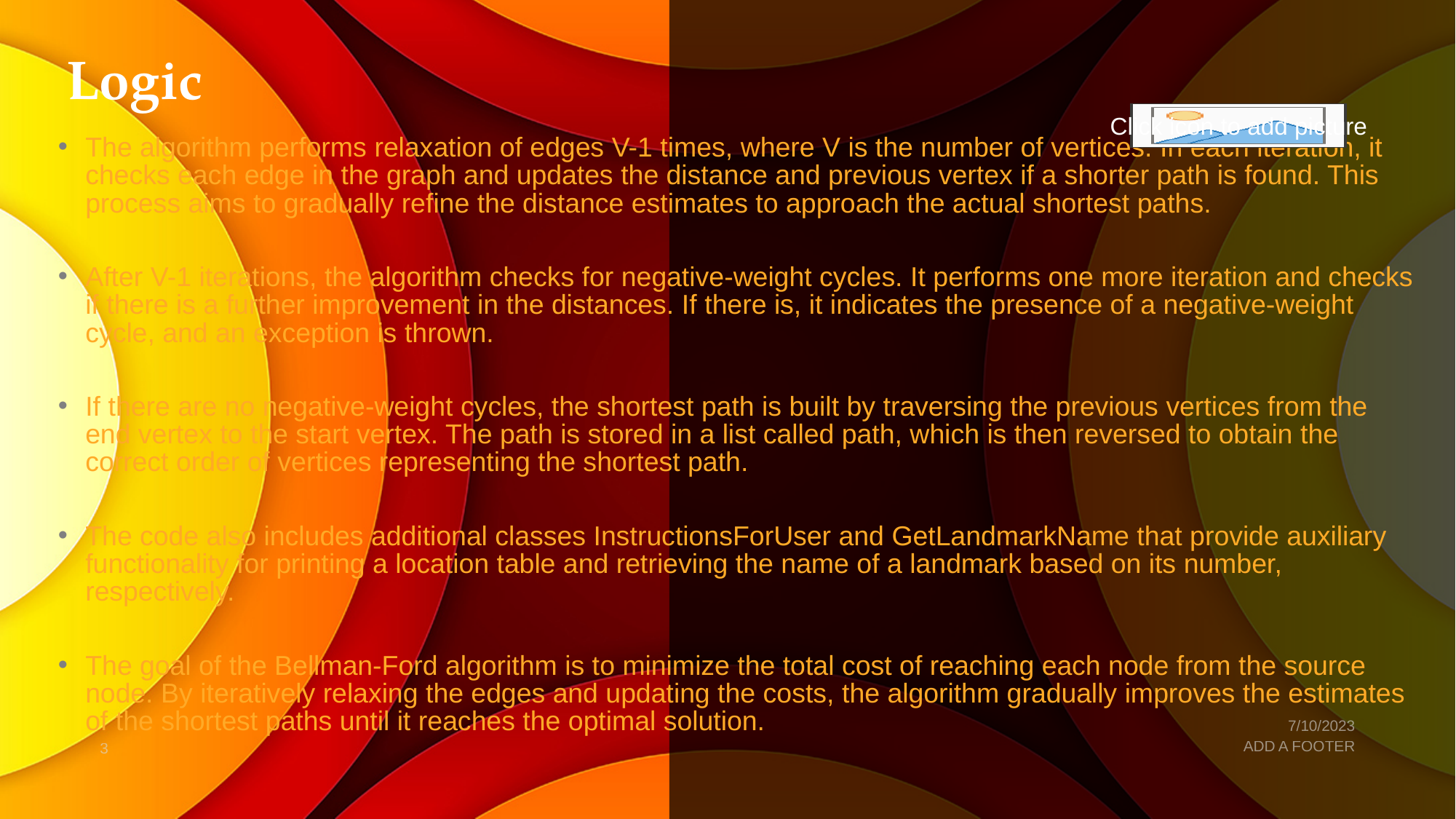

# Logic

The algorithm performs relaxation of edges V-1 times, where V is the number of vertices. In each iteration, it checks each edge in the graph and updates the distance and previous vertex if a shorter path is found. This process aims to gradually refine the distance estimates to approach the actual shortest paths.

After V-1 iterations, the algorithm checks for negative-weight cycles. It performs one more iteration and checks if there is a further improvement in the distances. If there is, it indicates the presence of a negative-weight cycle, and an exception is thrown.

If there are no negative-weight cycles, the shortest path is built by traversing the previous vertices from the end vertex to the start vertex. The path is stored in a list called path, which is then reversed to obtain the correct order of vertices representing the shortest path.

The code also includes additional classes InstructionsForUser and GetLandmarkName that provide auxiliary functionality for printing a location table and retrieving the name of a landmark based on its number, respectively.

The goal of the Bellman-Ford algorithm is to minimize the total cost of reaching each node from the source node. By iteratively relaxing the edges and updating the costs, the algorithm gradually improves the estimates of the shortest paths until it reaches the optimal solution.
7/10/2023
3
ADD A FOOTER